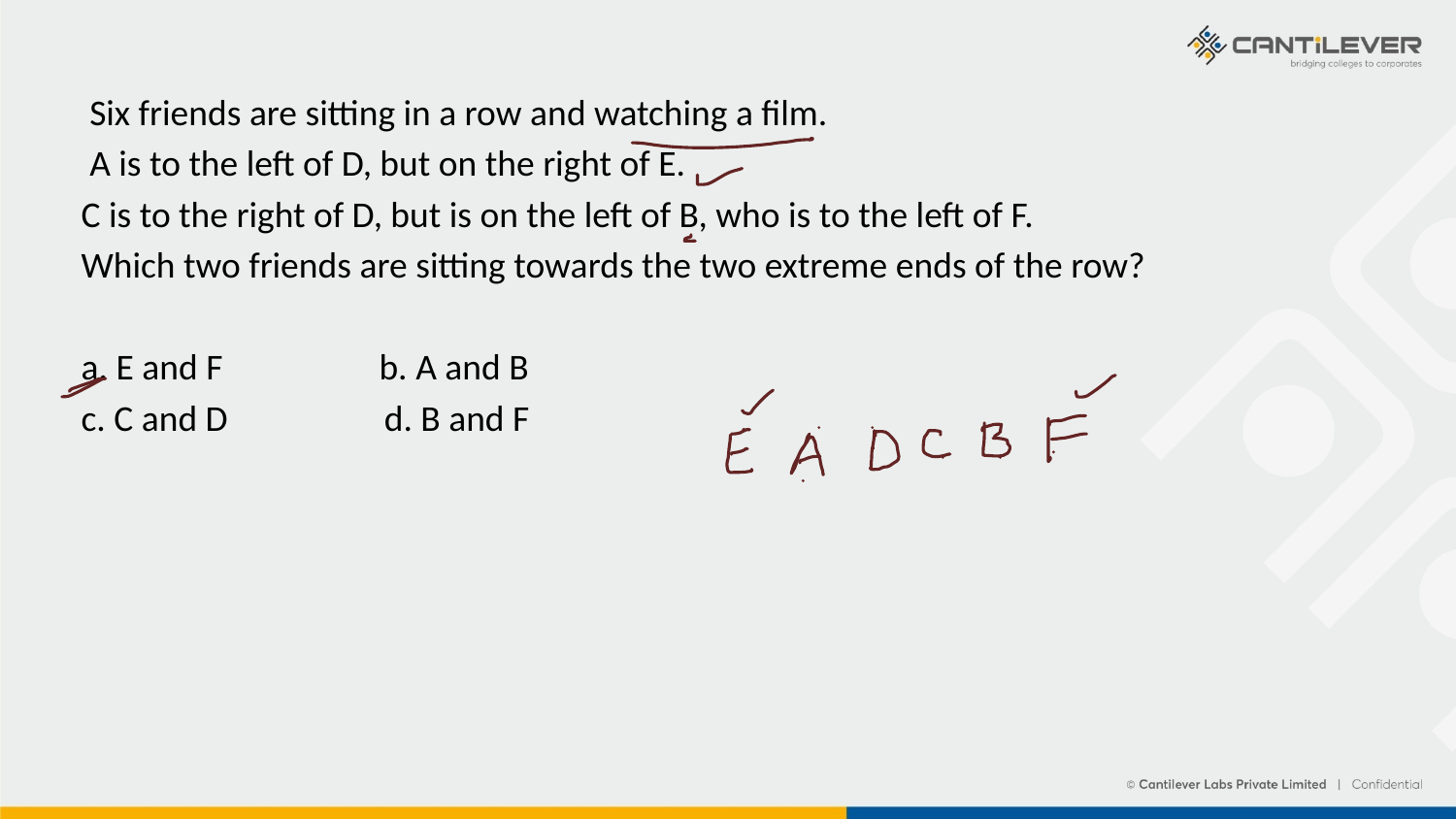

Six friends are sitting in a row and watching a film.
 A is to the left of D, but on the right of E.
C is to the right of D, but is on the left of B, who is to the left of F.
Which two friends are sitting towards the two extreme ends of the row?

a. E and F                   b. A and B
c. C and D                   d. B and F